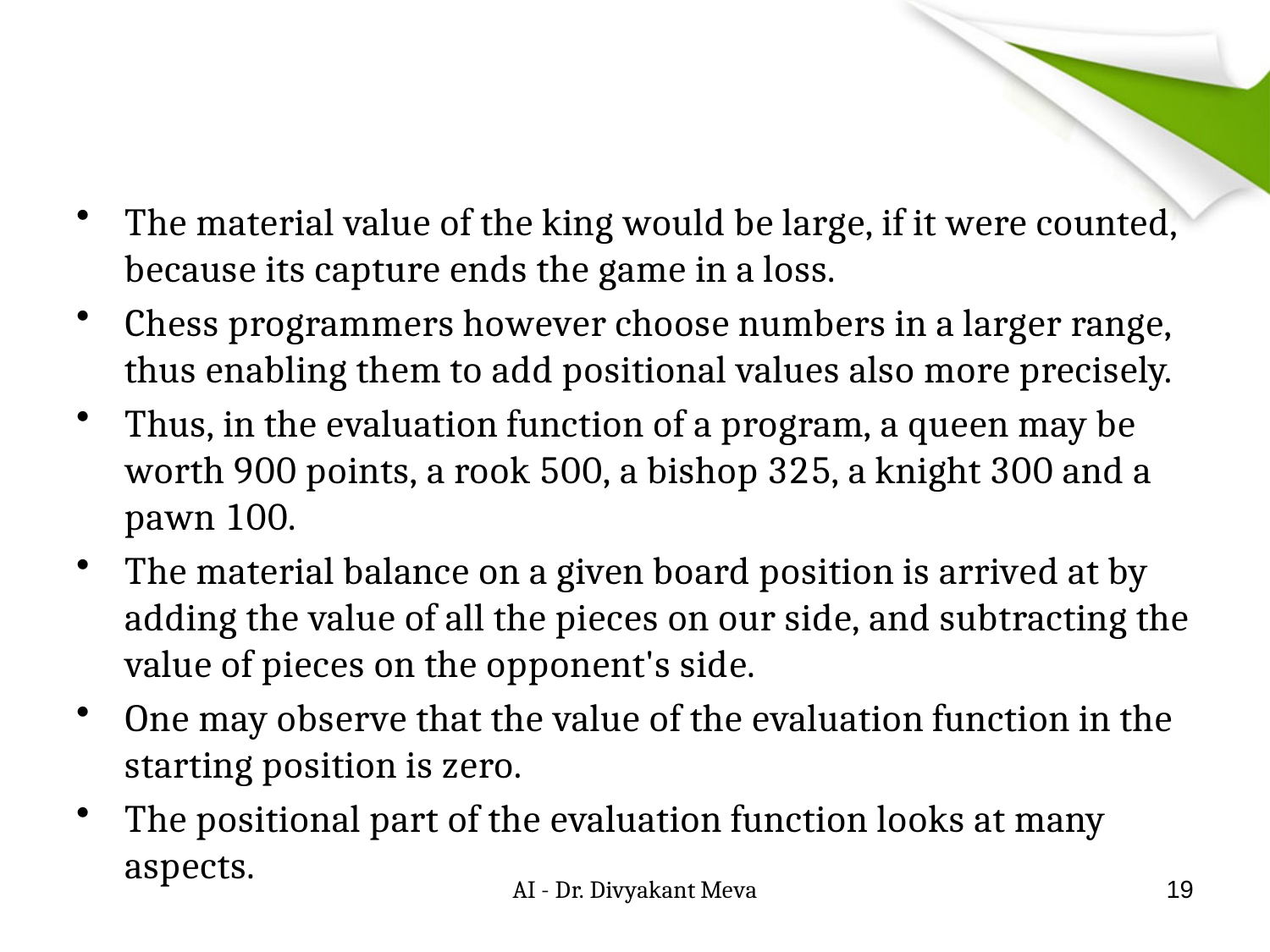

#
The material value of the king would be large, if it were counted, because its capture ends the game in a loss.
Chess programmers however choose numbers in a larger range, thus enabling them to add positional values also more precisely.
Thus, in the evaluation function of a program, a queen may be worth 900 points, a rook 500, a bishop 325, a knight 300 and a pawn 100.
The material balance on a given board position is arrived at by adding the value of all the pieces on our side, and subtracting the value of pieces on the opponent's side.
One may observe that the value of the evaluation function in the starting position is zero.
The positional part of the evaluation function looks at many aspects.
AI - Dr. Divyakant Meva
19